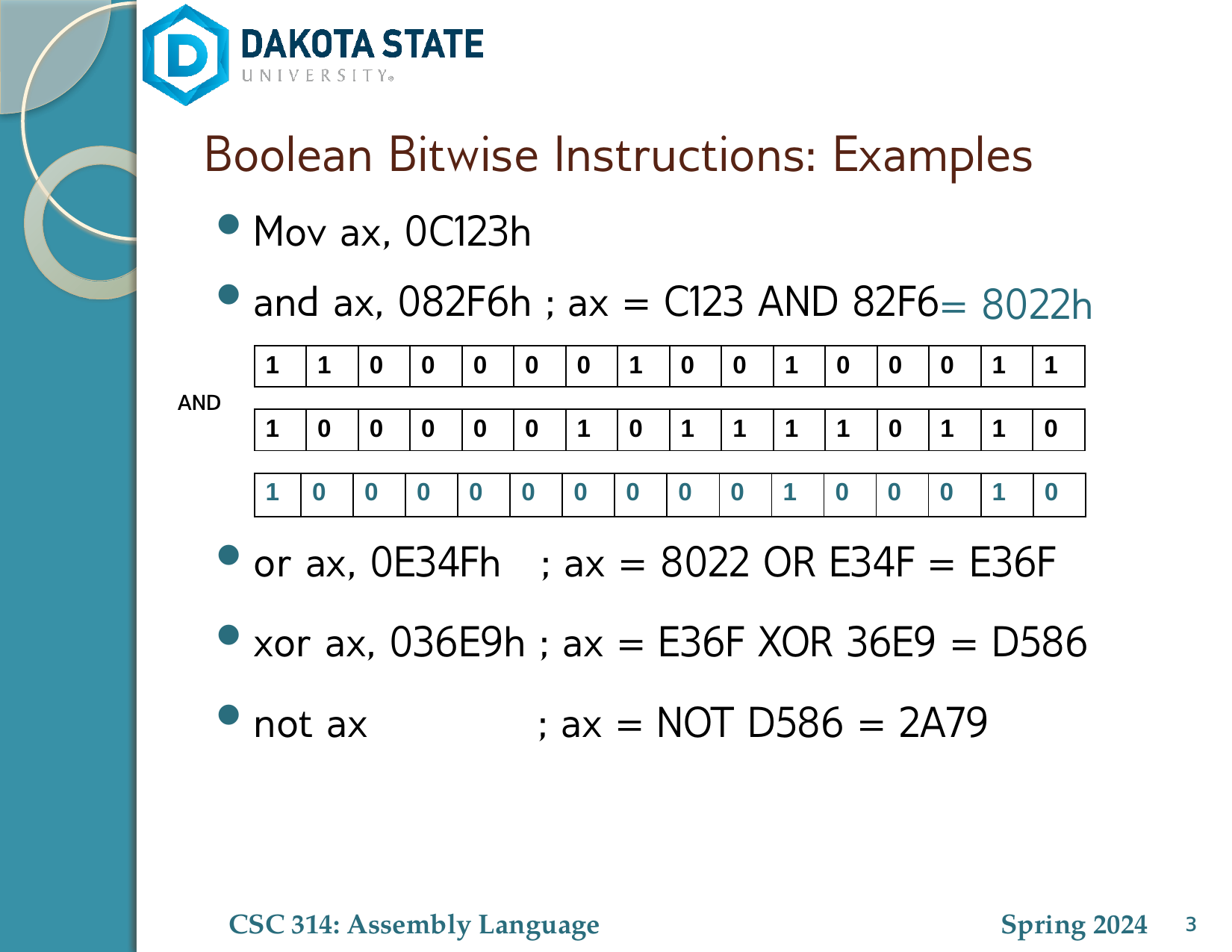

# Boolean Bitwise Instructions: Examples
Mov ax, 0C123h
and ax, 082F6h ; ax = C123 AND 82F6

or ax, 0E34Fh   ; ax = 8022 OR E34F = E36F
xor ax, 036E9h ; ax = E36F XOR 36E9 = D586
not ax             ; ax = NOT D586 = 2A79

= 8022h
| 1 | 1 | 0 | 0 | 0 | 0 | 0 | 1 | 0 | 0 | 1 | 0 | 0 | 0 | 1 | 1 |
| --- | --- | --- | --- | --- | --- | --- | --- | --- | --- | --- | --- | --- | --- | --- | --- |
AND
| 1 | 0 | 0 | 0 | 0 | 0 | 1 | 0 | 1 | 1 | 1 | 1 | 0 | 1 | 1 | 0 |
| --- | --- | --- | --- | --- | --- | --- | --- | --- | --- | --- | --- | --- | --- | --- | --- |
| 1 | 0 | 0 | 0 | 0 | 0 | 0 | 0 | 0 | 0 | 1 | 0 | 0 | 0 | 1 | 0 |
| --- | --- | --- | --- | --- | --- | --- | --- | --- | --- | --- | --- | --- | --- | --- | --- |